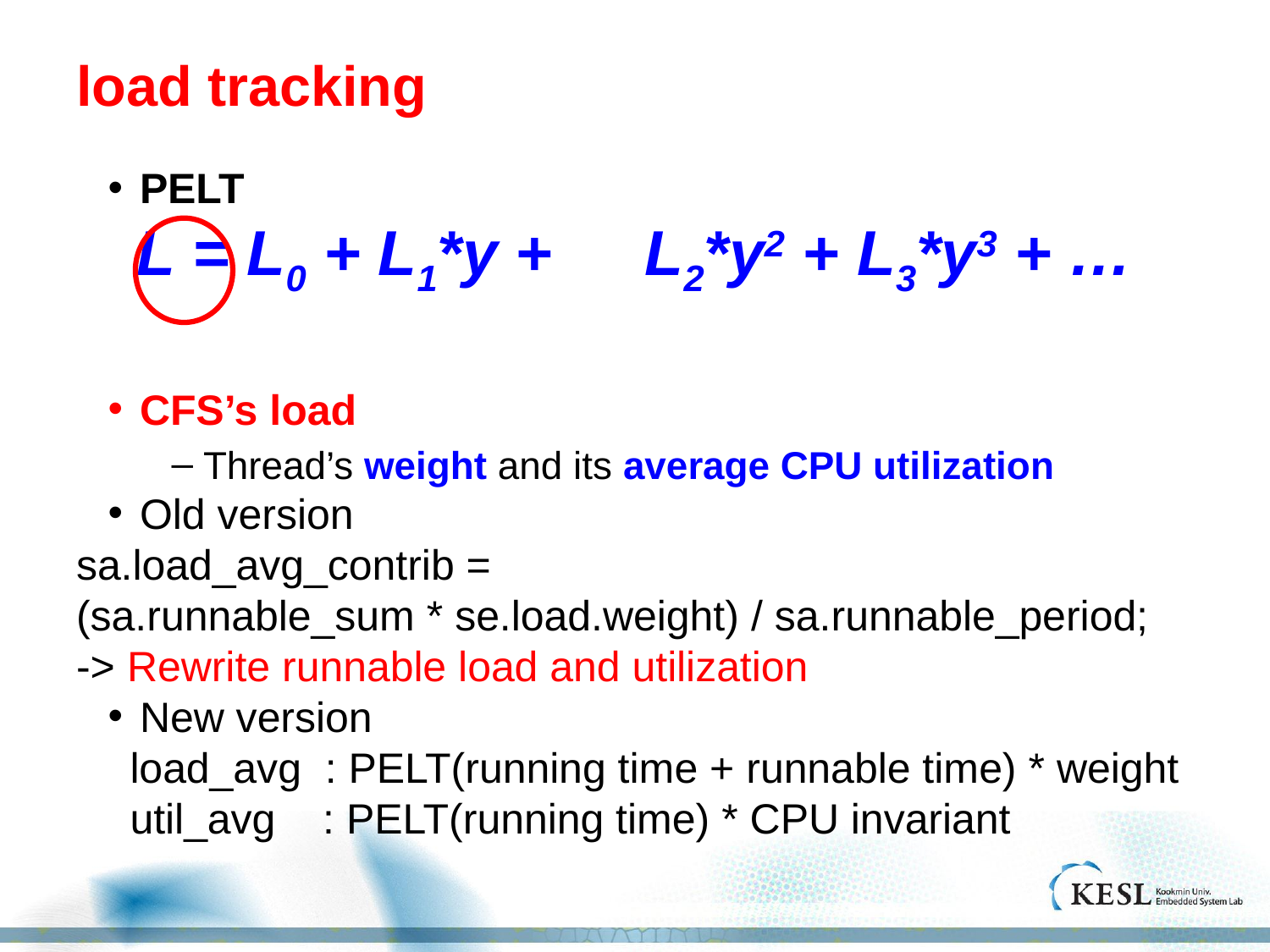

# load tracking
PELT
L = L0 + L1*y + 	L2*y2 + L3*y3 + …

CFS’s load
Thread’s weight and its average CPU utilization
Old version
sa.load_avg_contrib =
(sa.runnable_sum * se.load.weight) / sa.runnable_period;
-> Rewrite runnable load and utilization
New version
load_avg  : PELT(running time + runnable time) * weight
util_avg    : PELT(running time) * CPU invariant